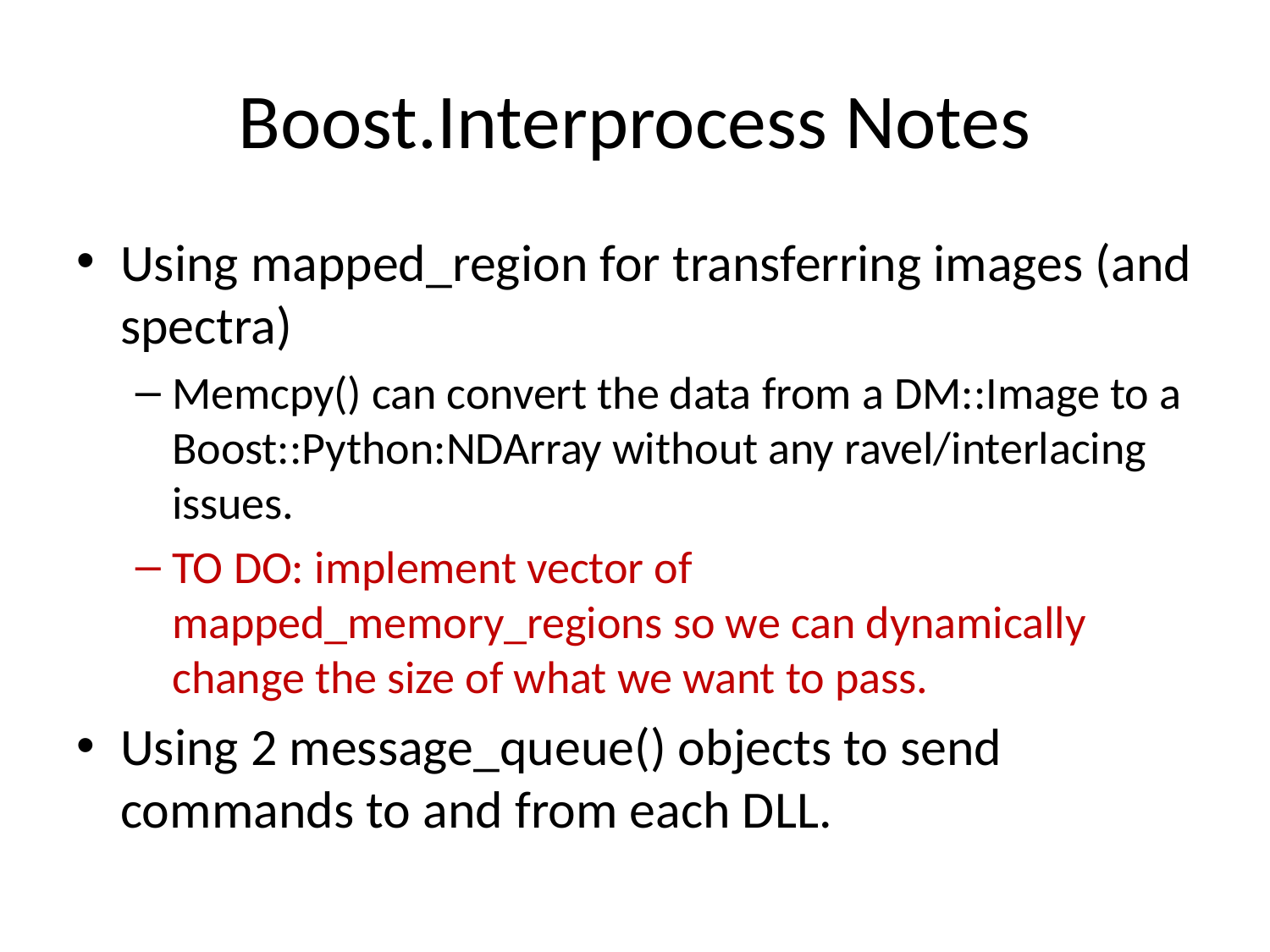

# Boost.Interprocess Notes
Using mapped_region for transferring images (and spectra)
Memcpy() can convert the data from a DM::Image to a Boost::Python:NDArray without any ravel/interlacing issues.
TO DO: implement vector of mapped_memory_regions so we can dynamically change the size of what we want to pass.
Using 2 message_queue() objects to send commands to and from each DLL.